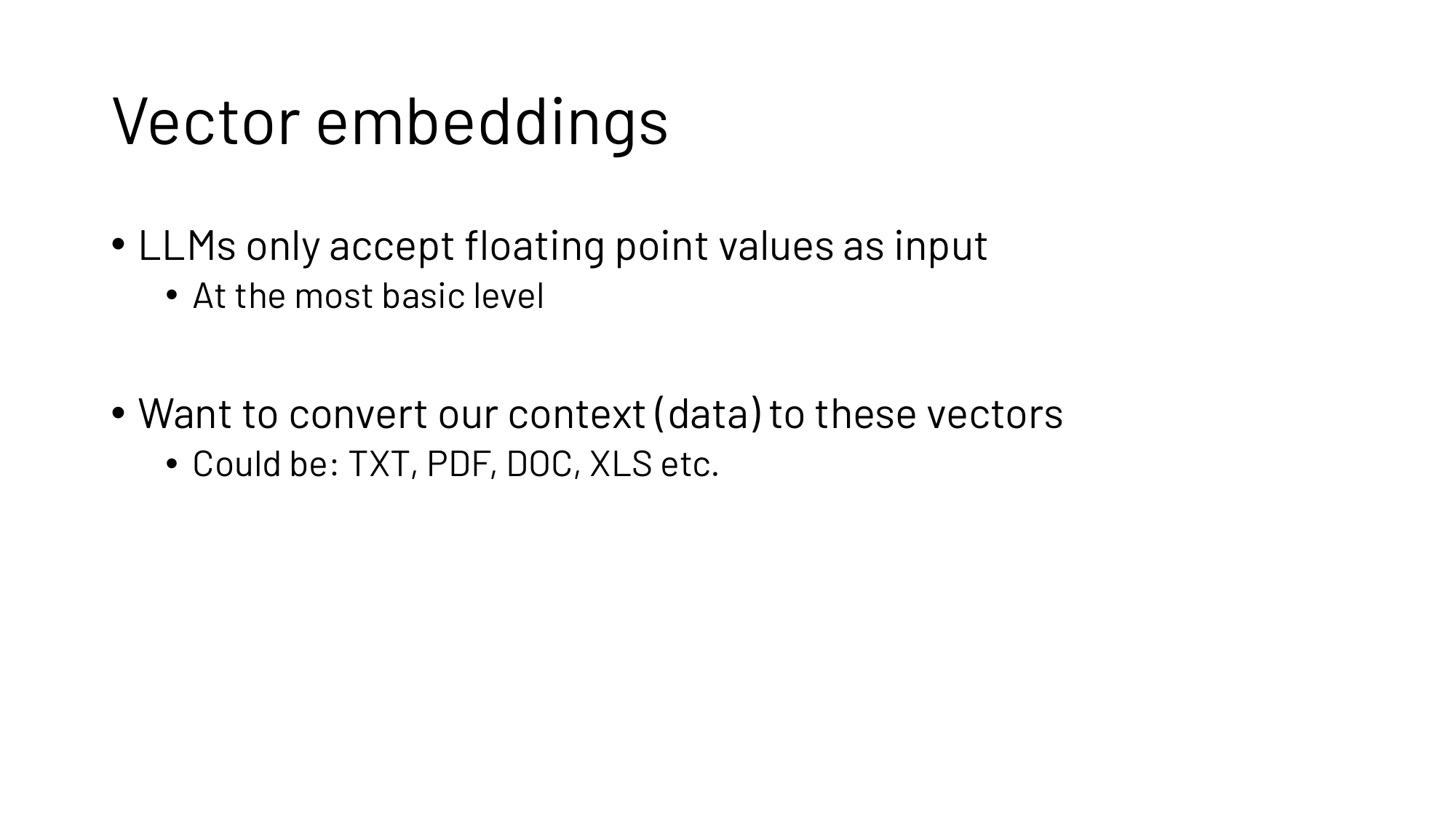

# Vector embeddings
LLMs only accept floating point values as input
At the most basic level

Want to convert our context (data) to these vectors
Could be: TXT, PDF, DOC, XLS etc.